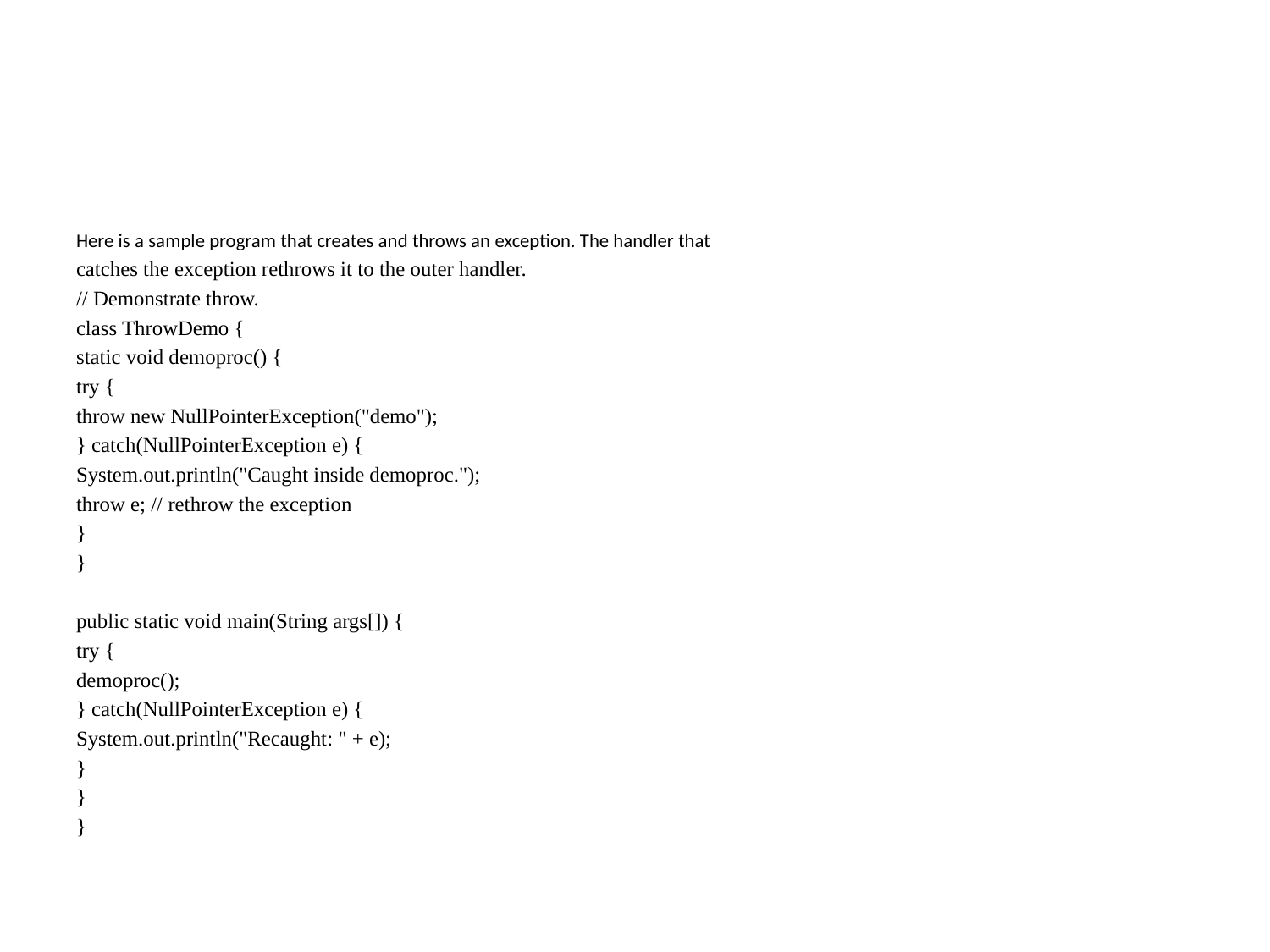

#
Here is a sample program that creates and throws an exception. The handler that
catches the exception rethrows it to the outer handler.
// Demonstrate throw.
class ThrowDemo {
static void demoproc() {
try {
throw new NullPointerException("demo");
} catch(NullPointerException e) {
System.out.println("Caught inside demoproc.");
throw e; // rethrow the exception
}
}

public static void main(String args[]) {
try {
demoproc();
} catch(NullPointerException e) {
System.out.println("Recaught: " + e);
}
}
}